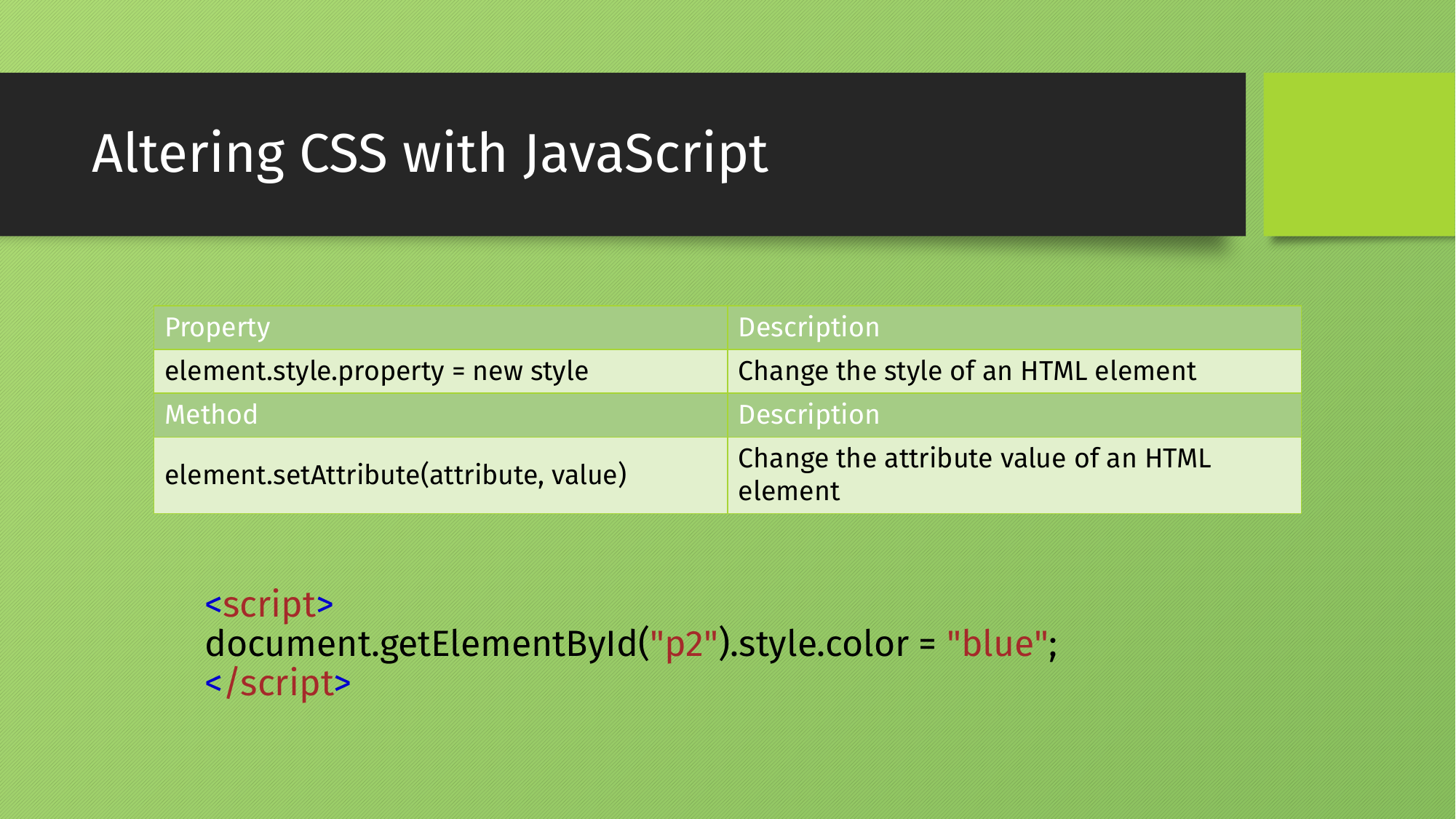

# Altering CSS with JavaScript
| Property | Description |
| --- | --- |
| element.style.property = new style | Change the style of an HTML element |
| Method | Description |
| element.setAttribute(attribute, value) | Change the attribute value of an HTML element |
<script>
document.getElementById("p2").style.color = "blue";
</script>